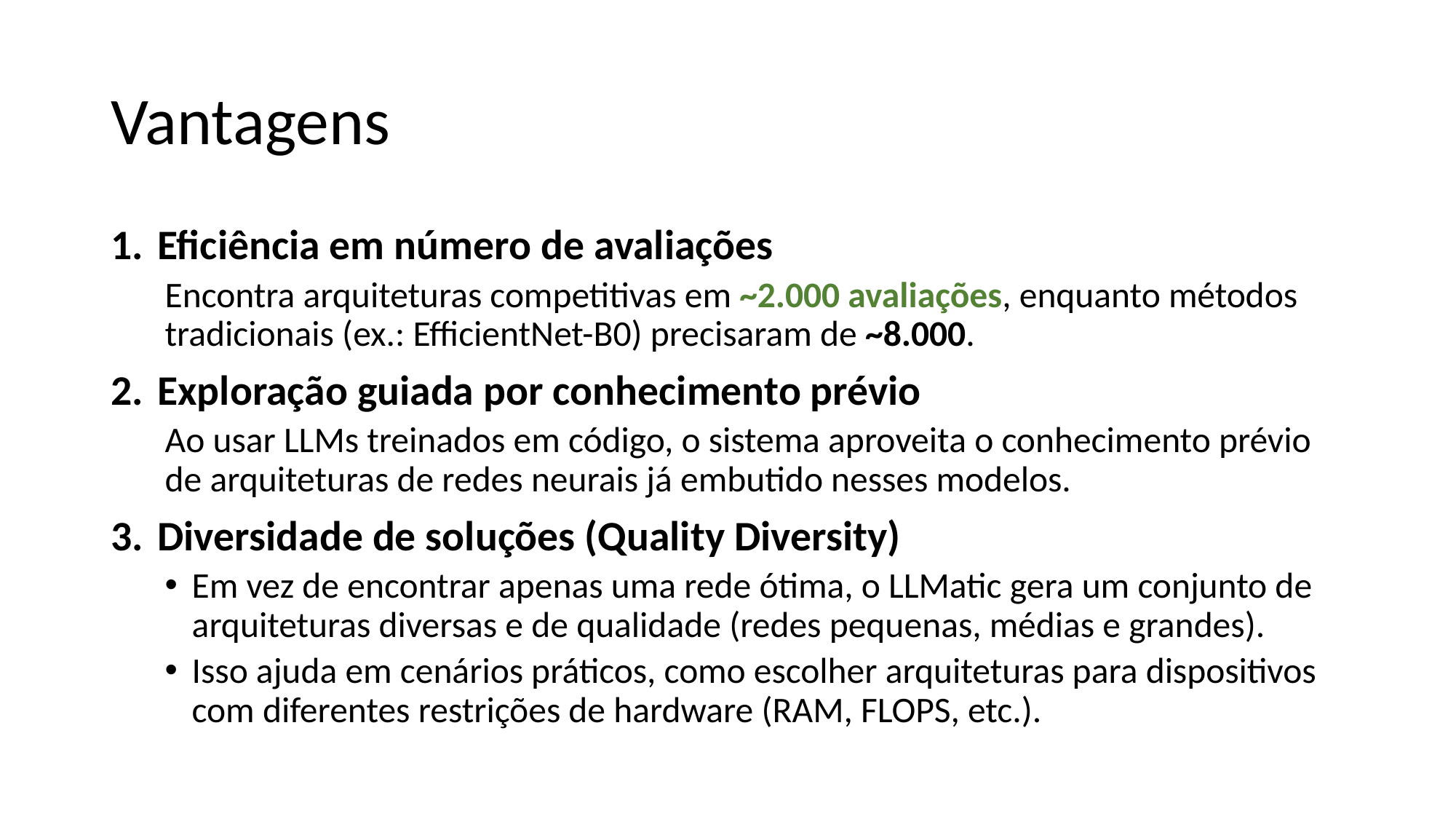

# Vantagens
Eficiência em número de avaliações
Encontra arquiteturas competitivas em ~2.000 avaliações, enquanto métodos tradicionais (ex.: EfficientNet-B0) precisaram de ~8.000.
Exploração guiada por conhecimento prévio
Ao usar LLMs treinados em código, o sistema aproveita o conhecimento prévio de arquiteturas de redes neurais já embutido nesses modelos.
Diversidade de soluções (Quality Diversity)
Em vez de encontrar apenas uma rede ótima, o LLMatic gera um conjunto de arquiteturas diversas e de qualidade (redes pequenas, médias e grandes).
Isso ajuda em cenários práticos, como escolher arquiteturas para dispositivos com diferentes restrições de hardware (RAM, FLOPS, etc.).